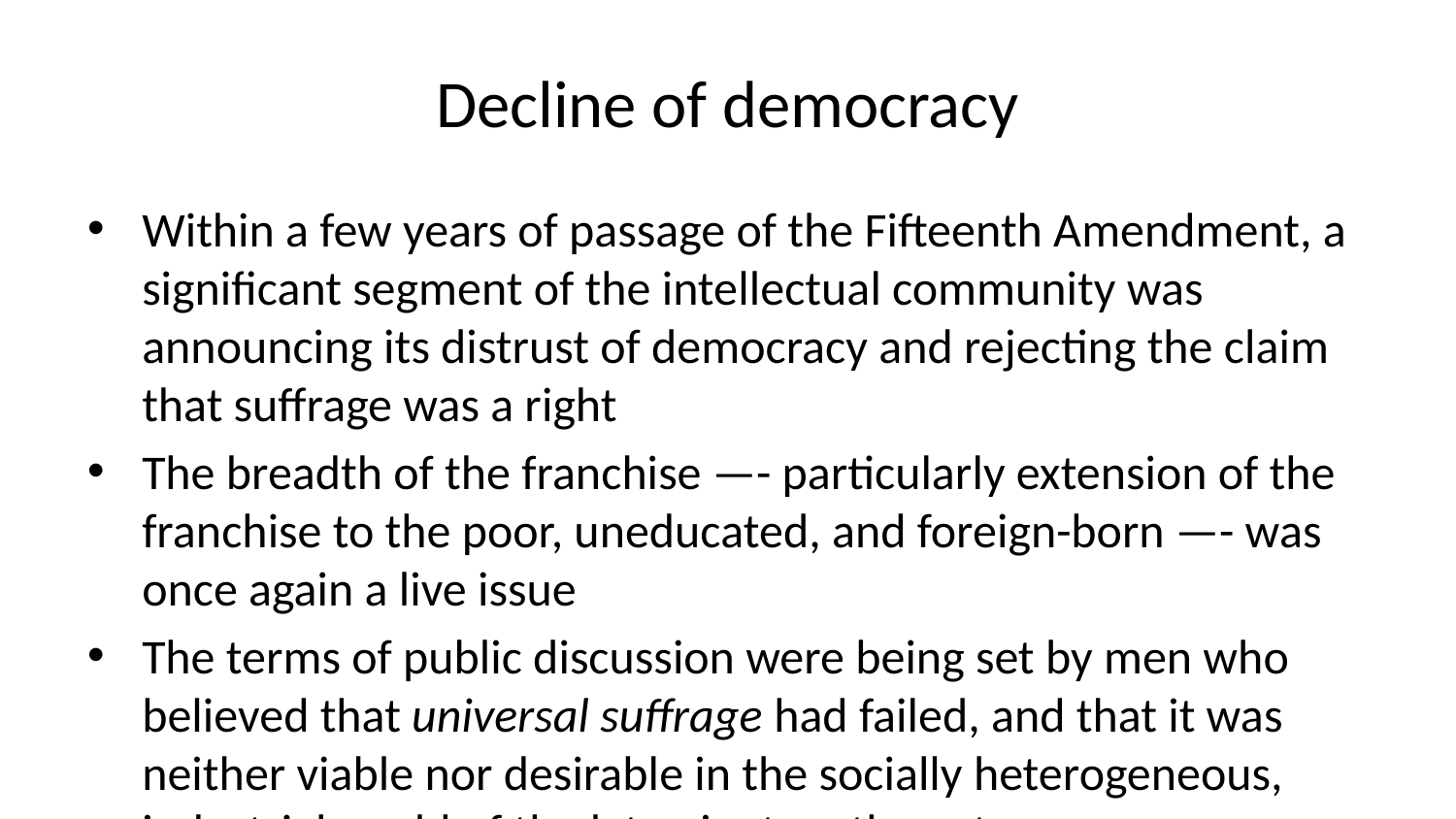

# Decline of democracy
Within a few years of passage of the Fifteenth Amendment, a significant segment of the intellectual community was announcing its distrust of democracy and rejecting the claim that suffrage was a right
The breadth of the franchise —- particularly extension of the franchise to the poor, uneducated, and foreign-born —- was once again a live issue
The terms of public discussion were being set by men who believed that universal suffrage had failed, and that it was neither viable nor desirable in the socially heterogeneous, industrial world of the late nineteenth century